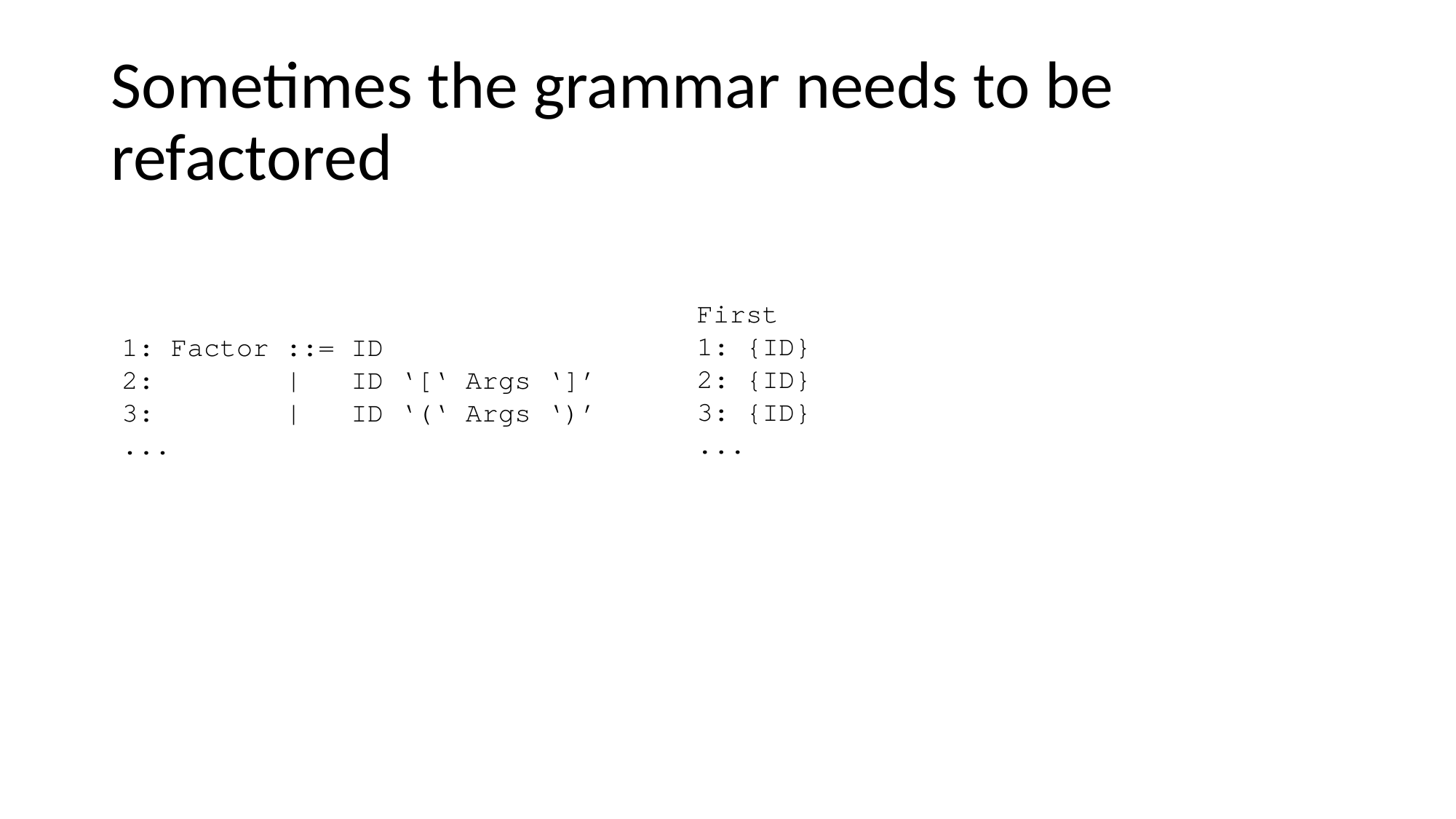

# Sometimes the grammar needs to be refactored
First
1: {ID}
2: {ID}
3: {ID}
...
1: Factor ::= ID
2:        |   ID ‘[‘ Args ‘]’
3:        |   ID ‘(‘ Args ‘)’
...